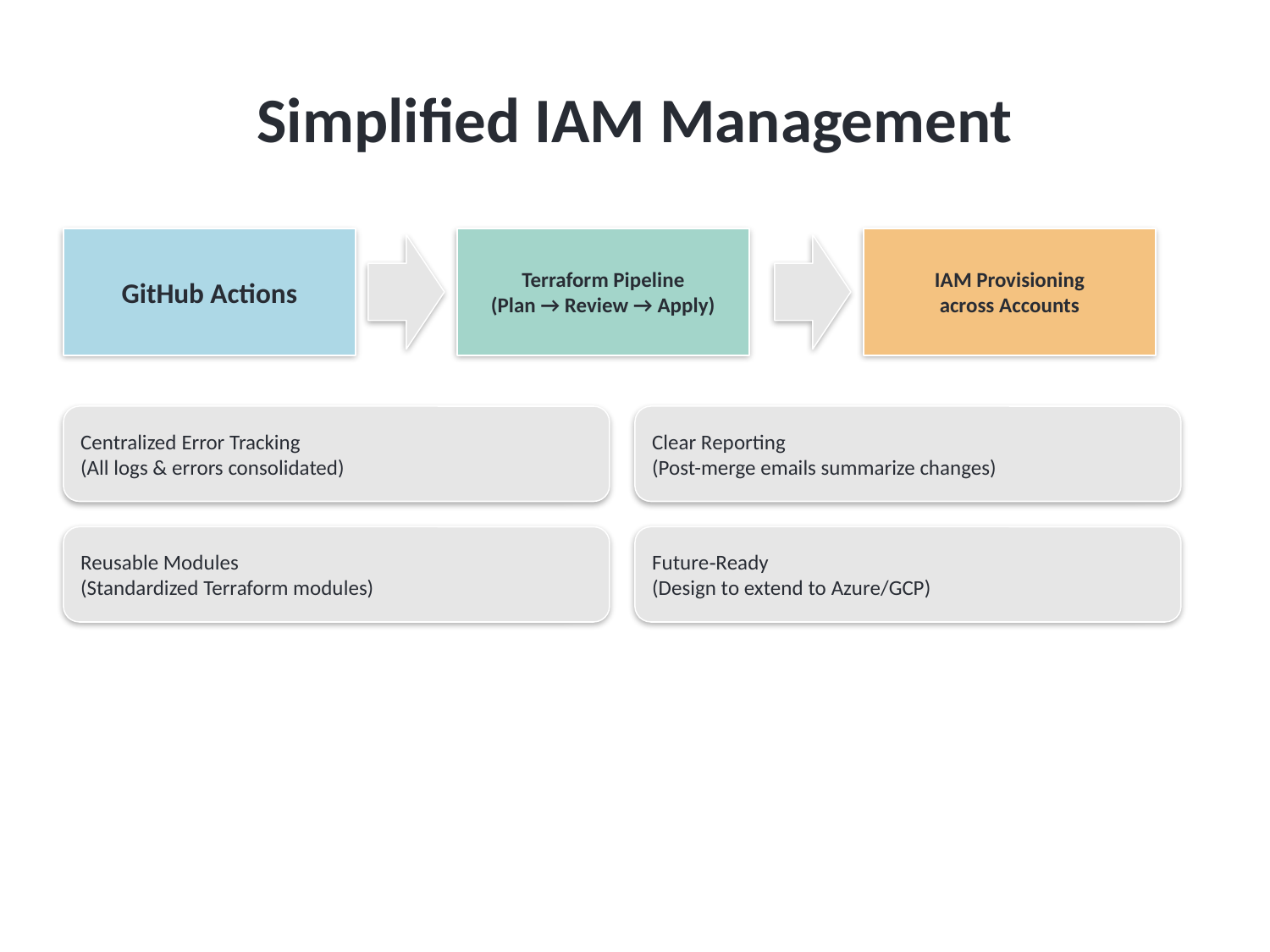

# Simplified IAM Management
GitHub Actions
Terraform Pipeline
(Plan → Review → Apply)
IAM Provisioning
across Accounts

Centralized Error Tracking
(All logs & errors consolidated)
Clear Reporting
(Post-merge emails summarize changes)
Reusable Modules
(Standardized Terraform modules)
Future‑Ready
(Design to extend to Azure/GCP)